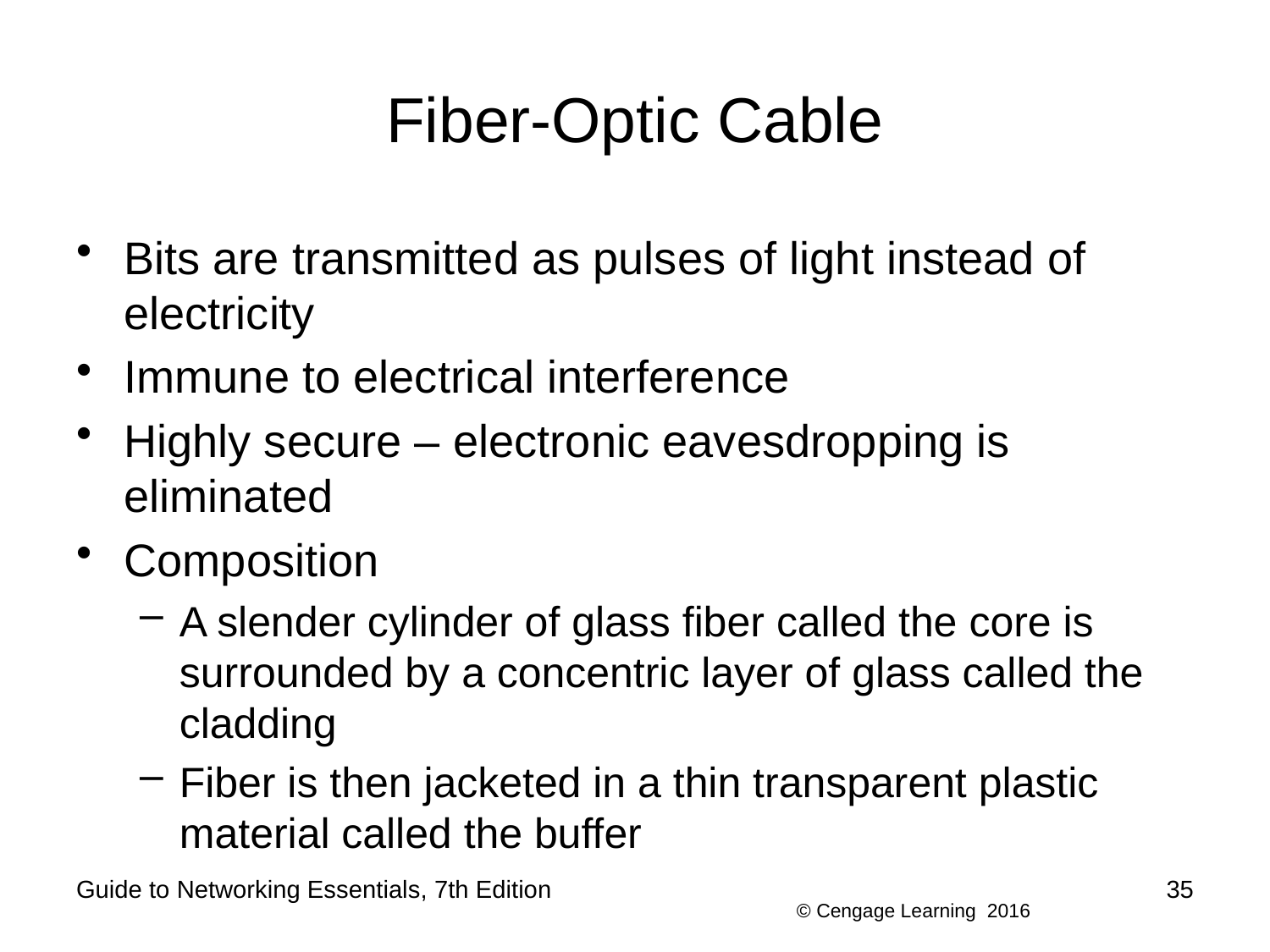

# Fiber-Optic Cable
Bits are transmitted as pulses of light instead of electricity
Immune to electrical interference
Highly secure – electronic eavesdropping is eliminated
Composition
A slender cylinder of glass fiber called the core is surrounded by a concentric layer of glass called the cladding
Fiber is then jacketed in a thin transparent plastic material called the buffer

Guide to Networking Essentials, 7th Edition
35